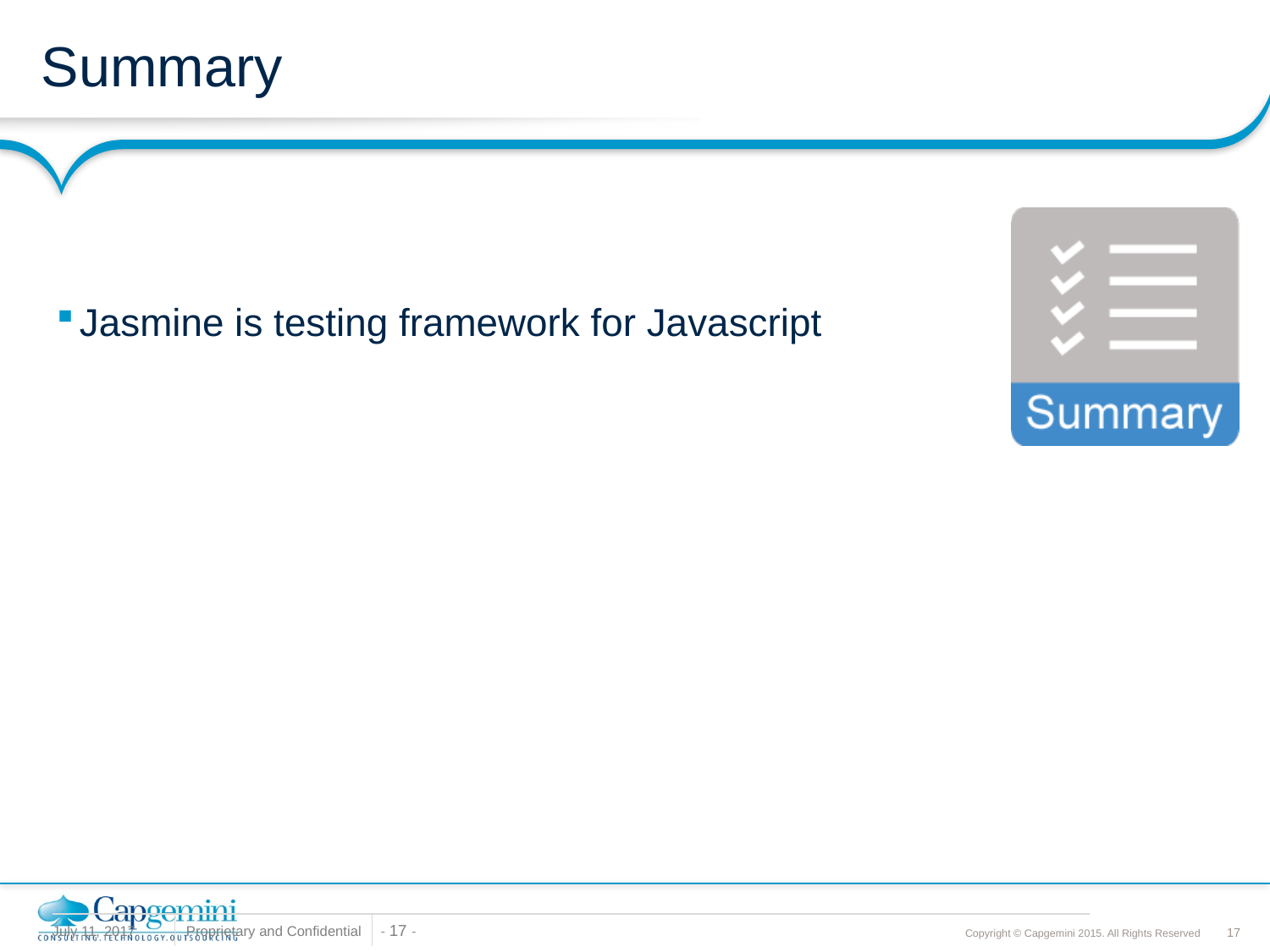

# Summary

Jasmine is testing framework for Javascript